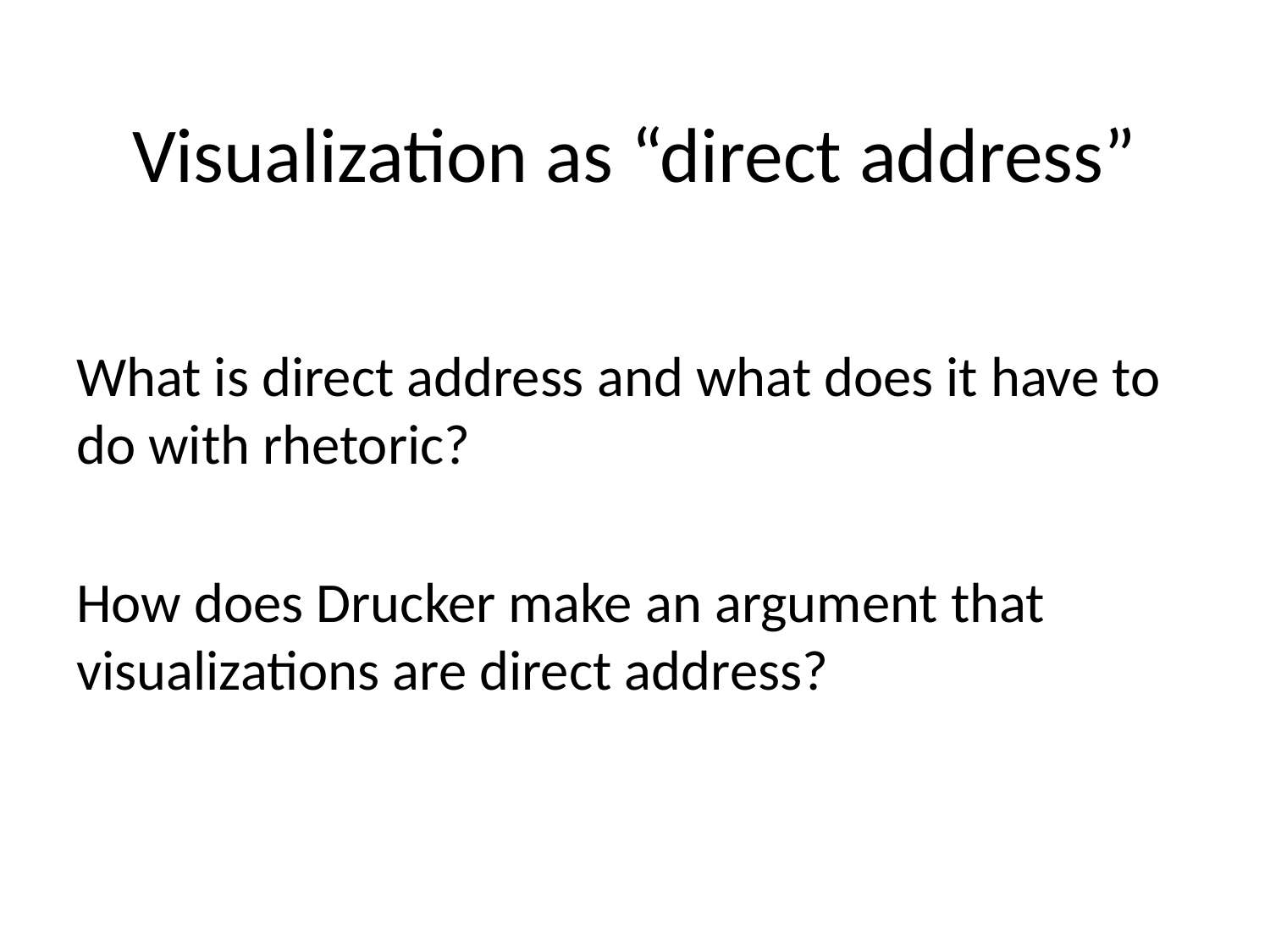

# Visualization as “direct address”
What is direct address and what does it have to do with rhetoric?

How does Drucker make an argument that visualizations are direct address?